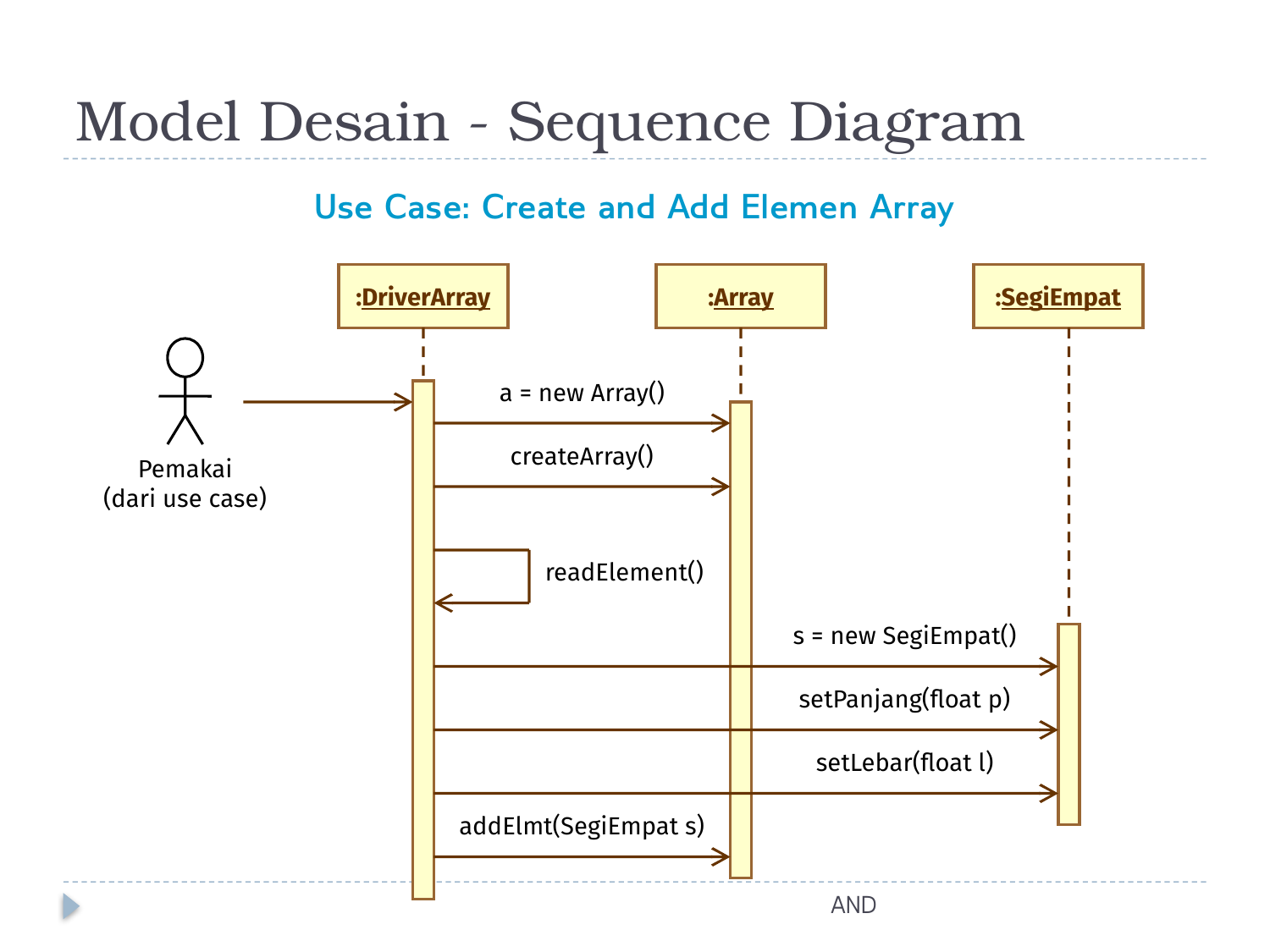

# Model Desain - Sequence Diagram
Use Case: Create and Add Elemen Array
:DriverArray
:Array
:SegiEmpat

a = new Array()

createArray()
Pemakai
(dari use case)

readElement()

s = new SegiEmpat()

setPanjang(float p)

setLebar(float l)

addElmt(SegiEmpat s)

AND